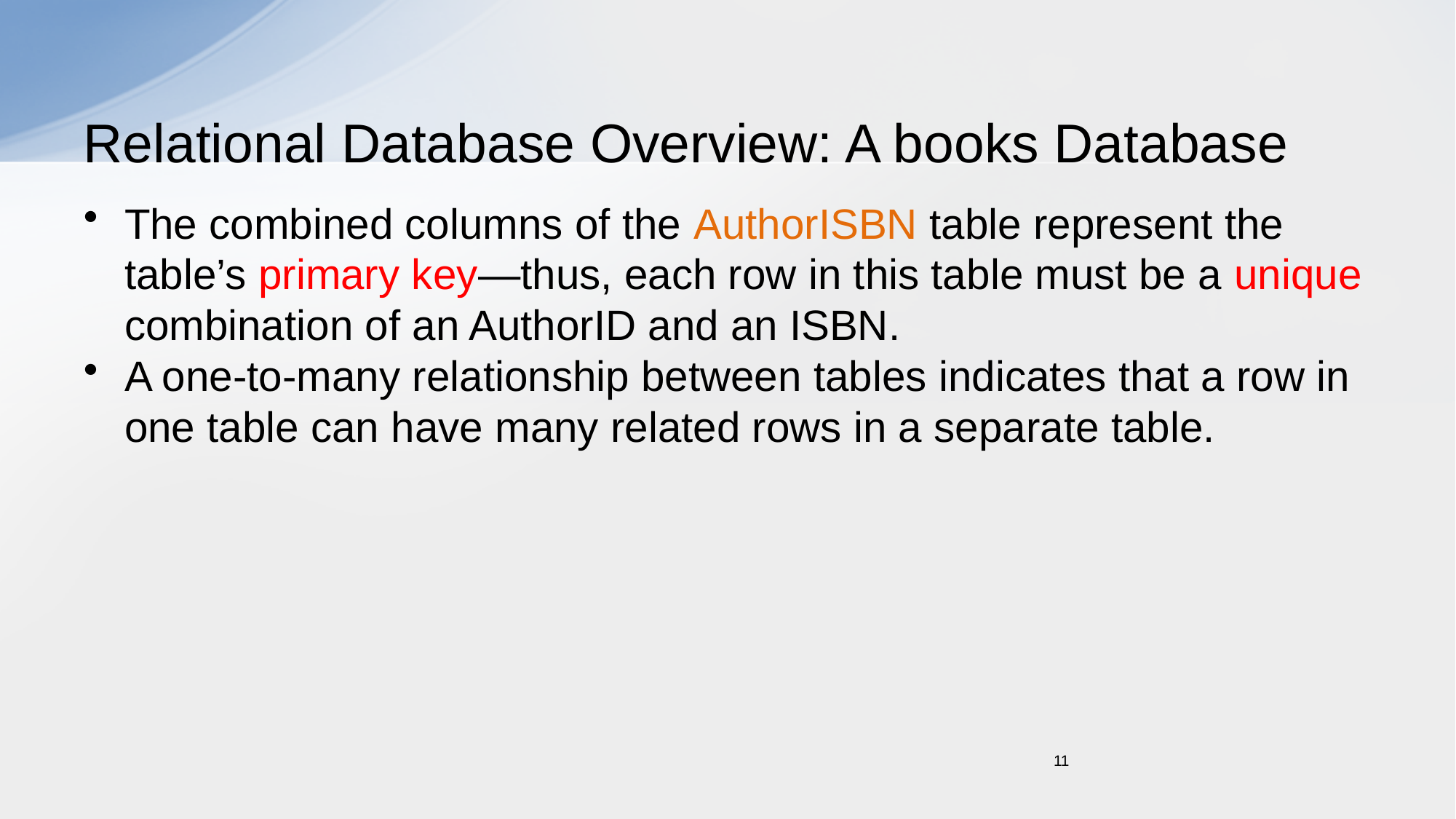

# Relational Database Overview: A books Database
The combined columns of the AuthorISBN table represent the table’s primary key—thus, each row in this table must be a unique combination of an AuthorID and an ISBN.
A one-to-many relationship between tables indicates that a row in one table can have many related rows in a separate table.
11